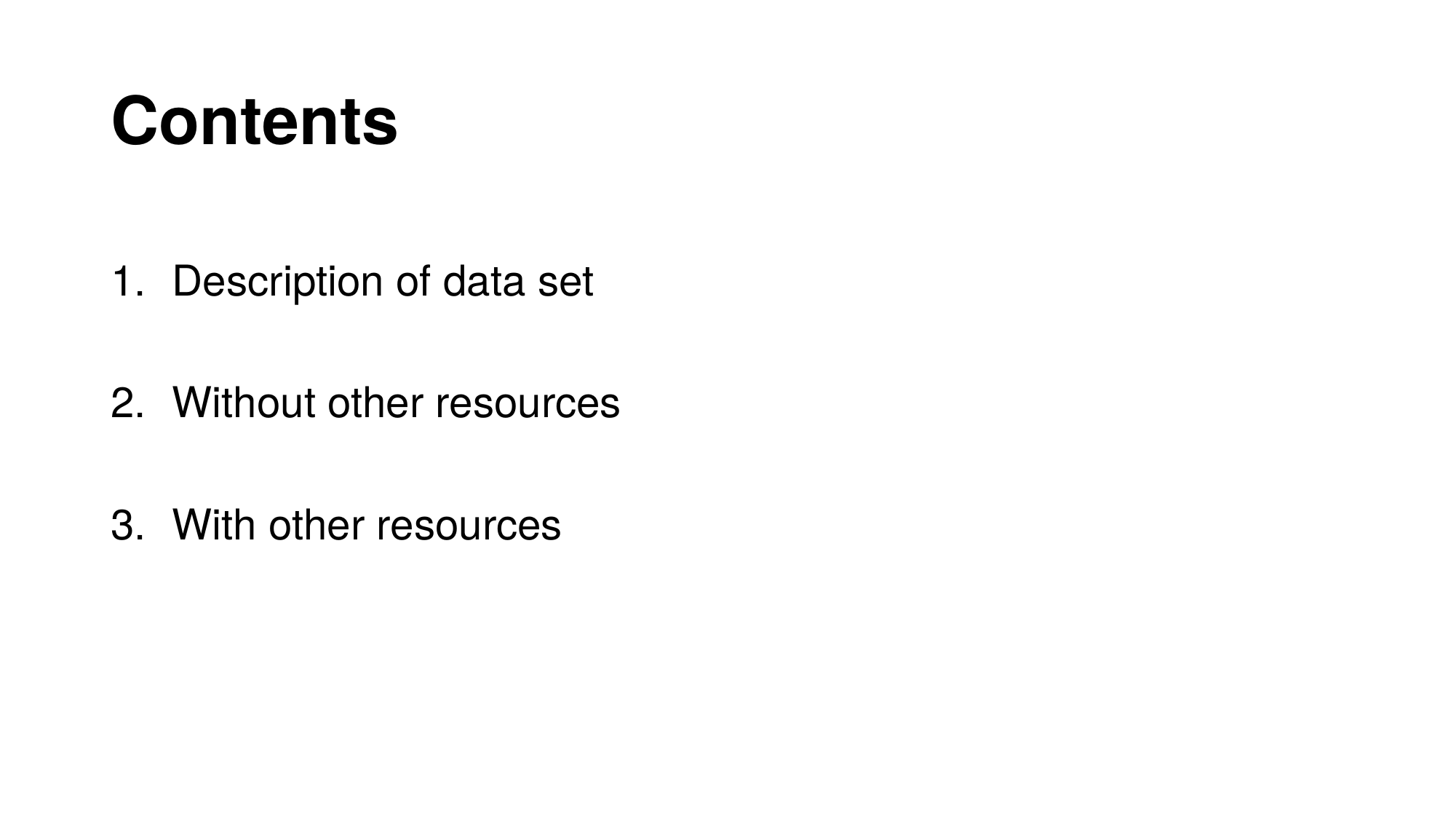

# Contents
Description of data set

Without other resources

With other resources